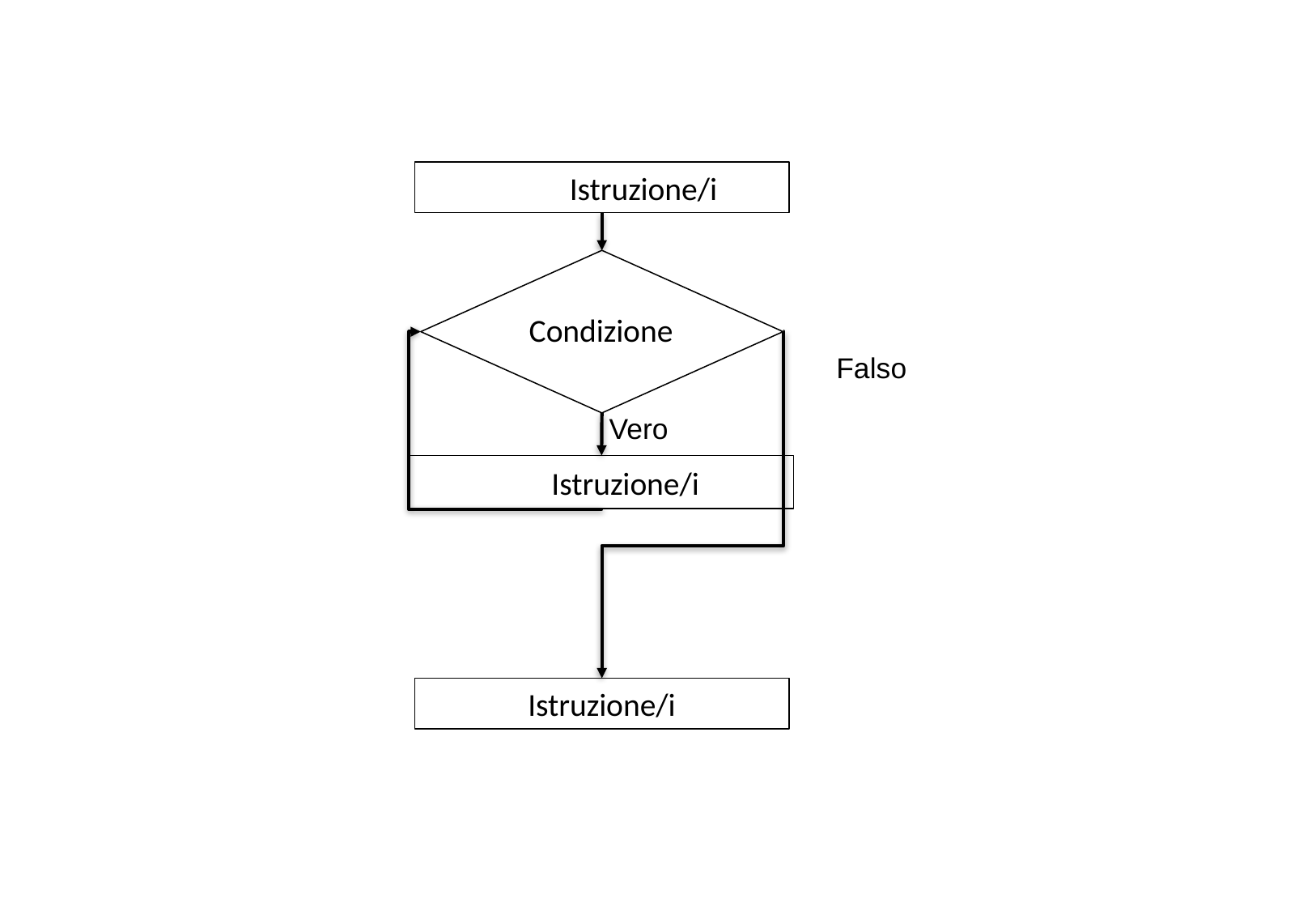

#
Istruzione/i

Condizione
Falso
Vero
Istruzione/i
Istruzione/i